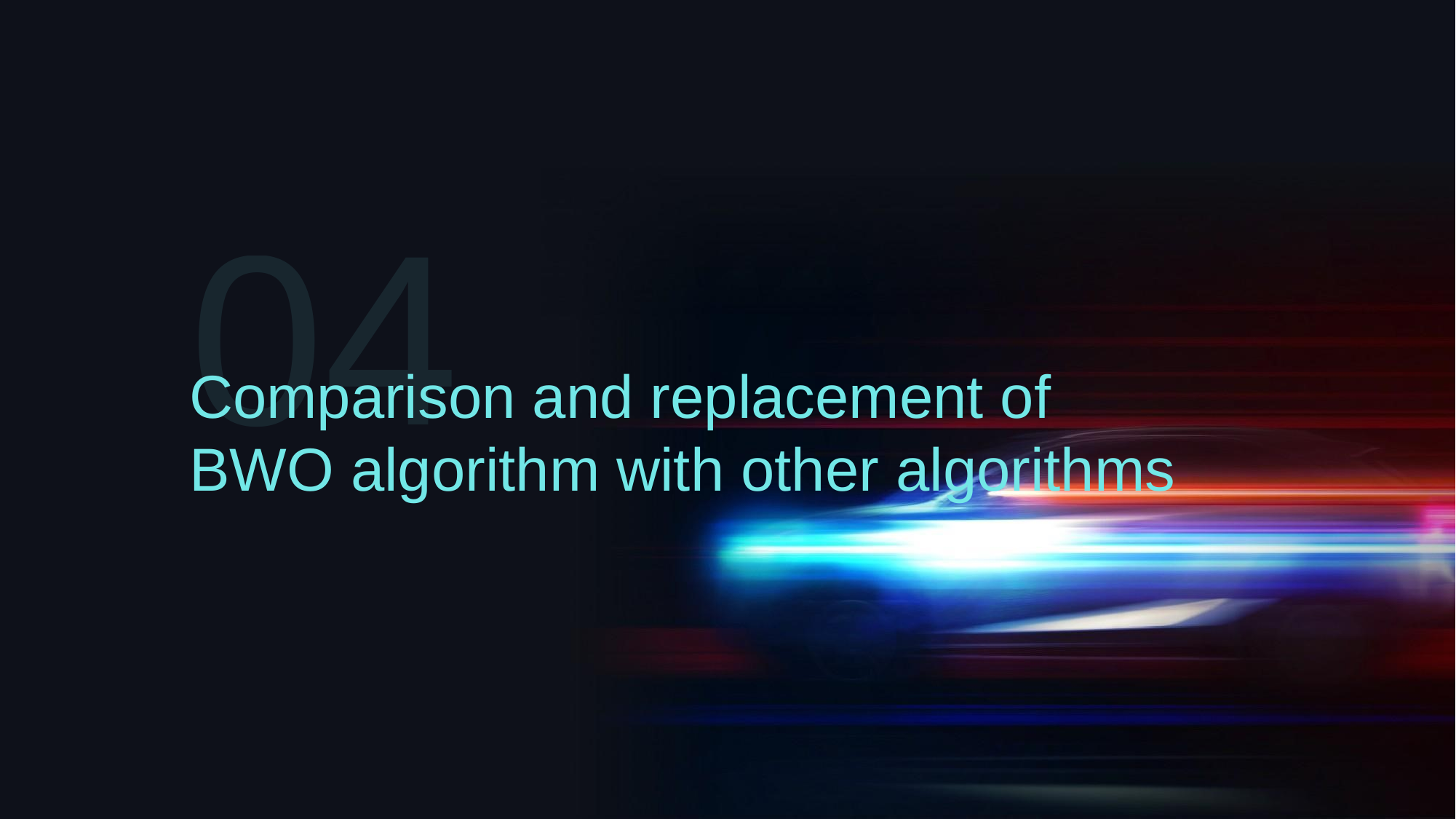

04
Comparison and replacement of BWO algorithm with other algorithms